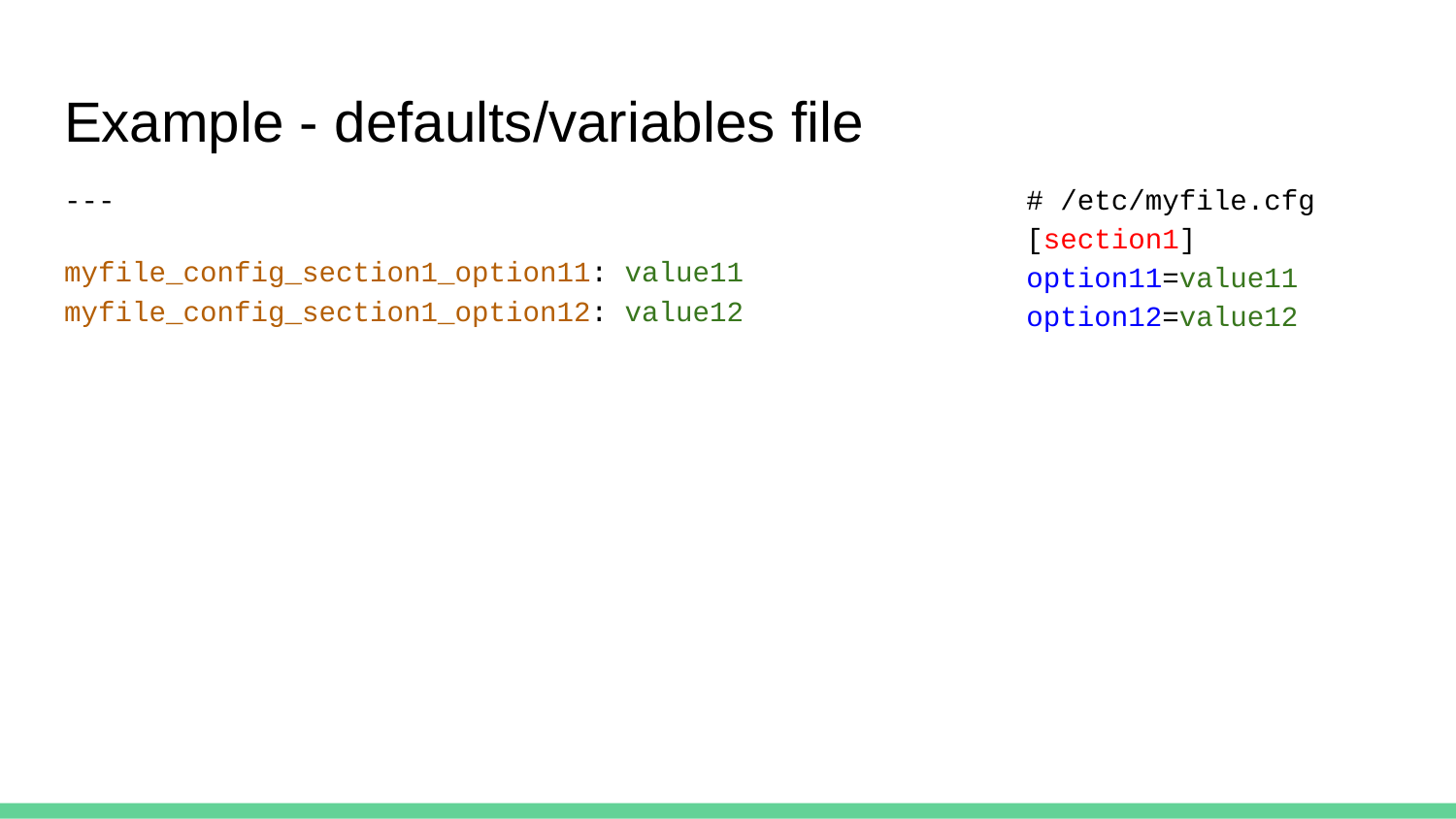

# Example - defaults/variables file
---

myfile_config_section1_option11: value11
myfile_config_section1_option12: value12
# /etc/myfile.cfg
[section1]
option11=value11
option12=value12